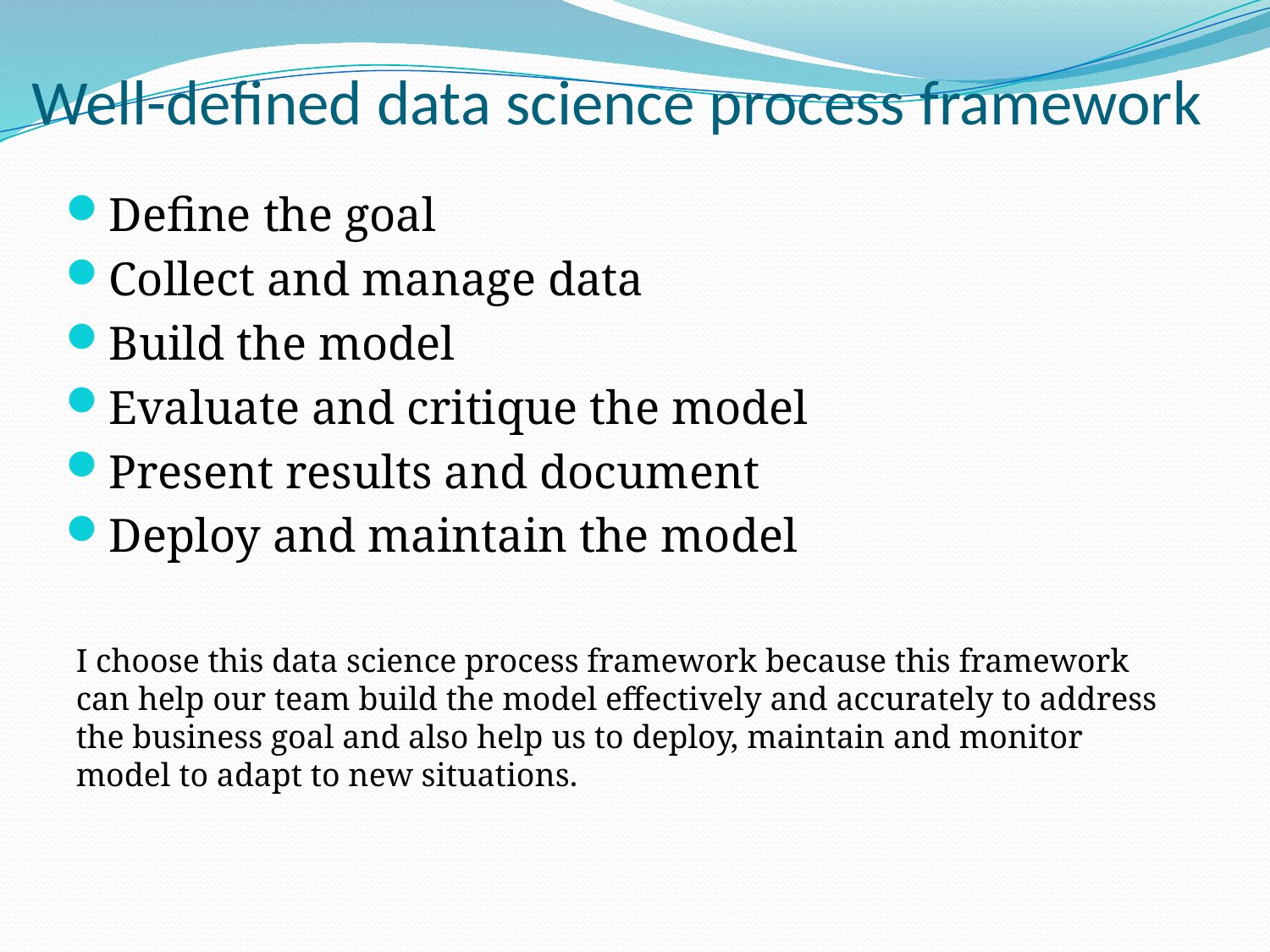

# Well-defined data science process framework
Define the goal
Collect and manage data
Build the model
Evaluate and critique the model
Present results and document
Deploy and maintain the model
I choose this data science process framework because this framework can help our team build the model effectively and accurately to address the business goal and also help us to deploy, maintain and monitor model to adapt to new situations.